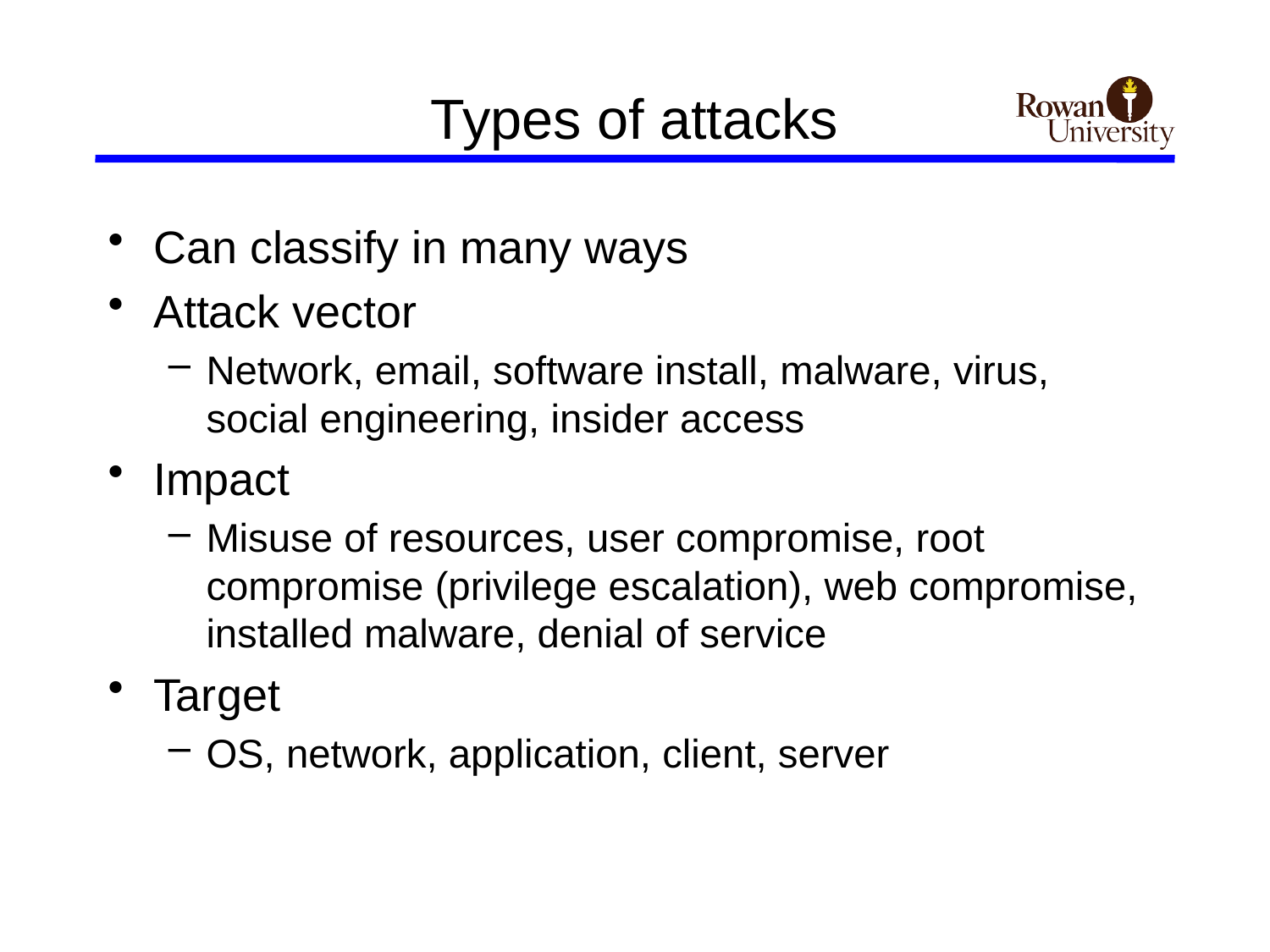

# Types of attacks
Can classify in many ways
Attack vector
Network, email, software install, malware, virus, social engineering, insider access
Impact
Misuse of resources, user compromise, root compromise (privilege escalation), web compromise, installed malware, denial of service
Target
OS, network, application, client, server